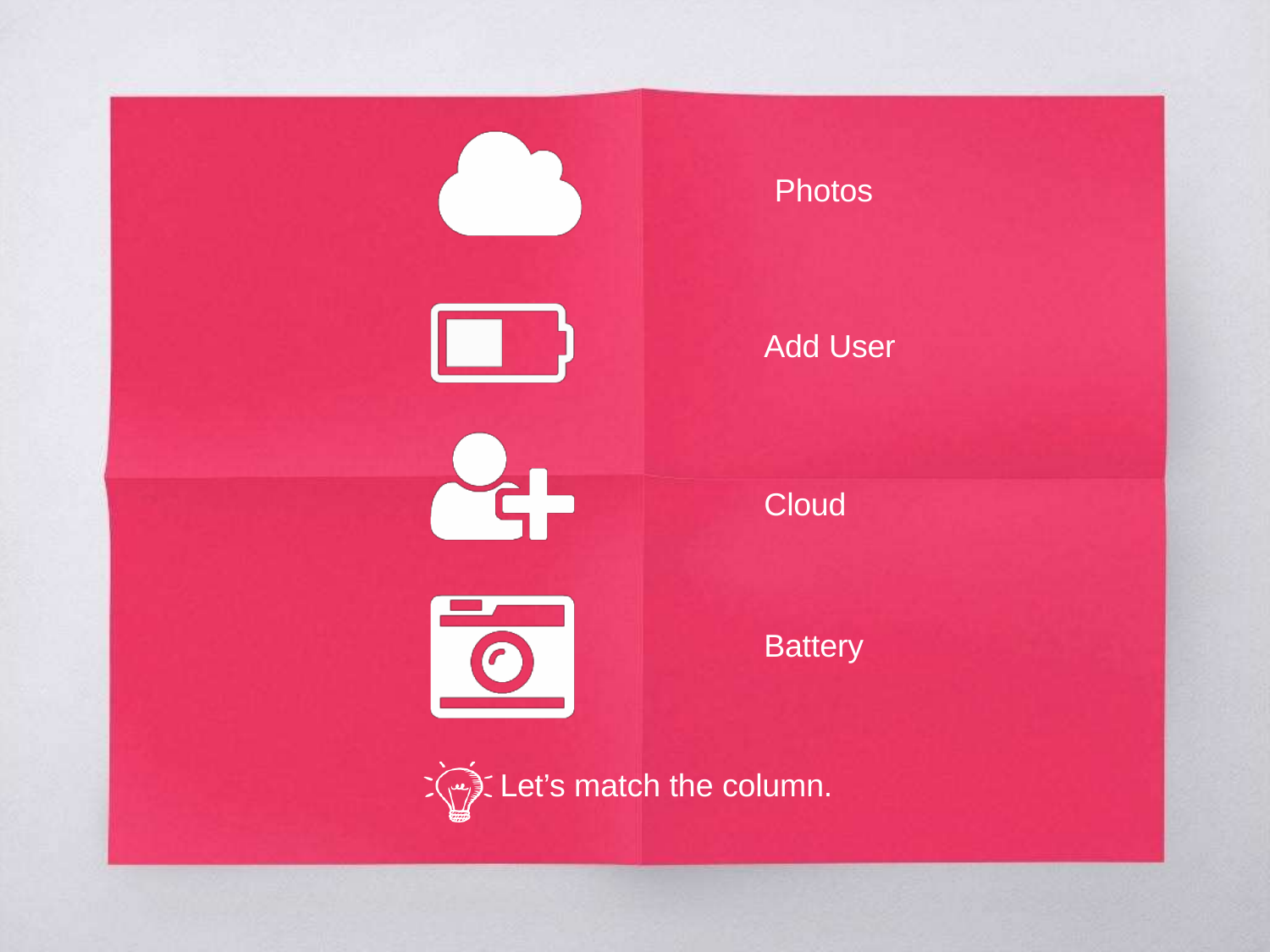

Photos
Add User
Cloud
Battery

Let’s match the column.